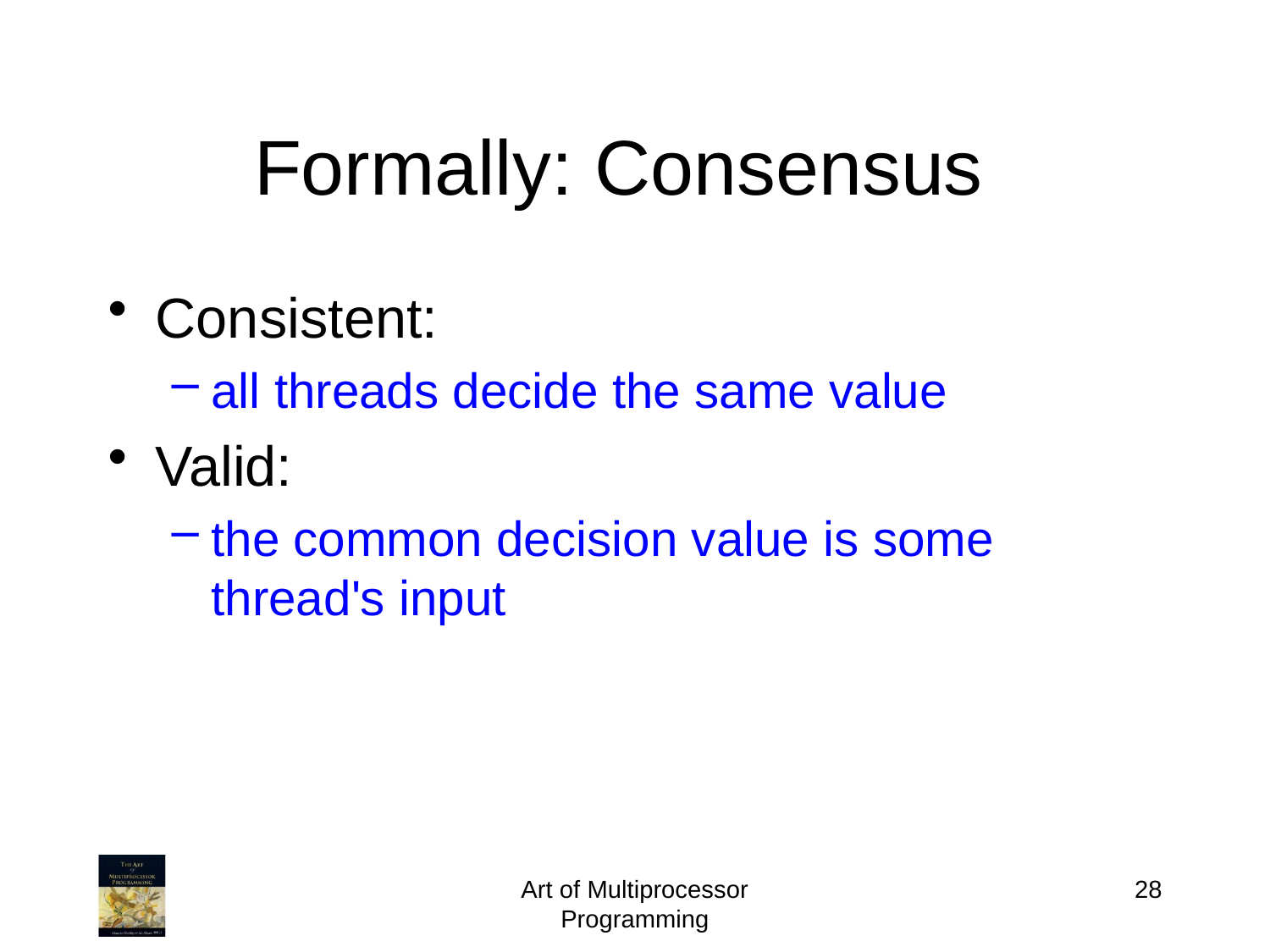

Formally: Consensus
Consistent:
all threads decide the same value
Valid:
the common decision value is some thread's input

Art of Multiprocessor Programming
28